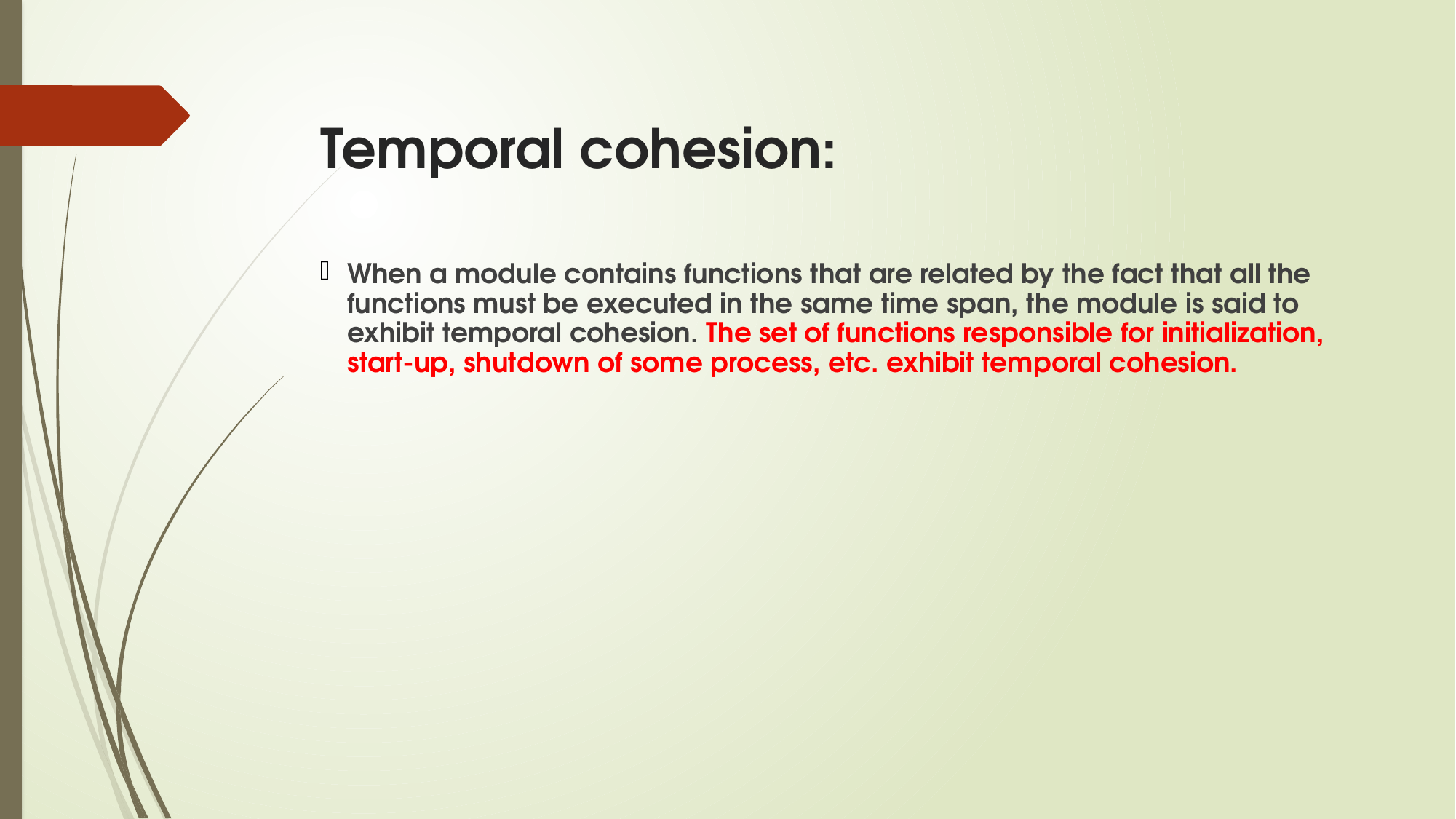

# Temporal cohesion:
When a module contains functions that are related by the fact that all the functions must be executed in the same time span, the module is said to exhibit temporal cohesion. The set of functions responsible for initialization, start-up, shutdown of some process, etc. exhibit temporal cohesion.